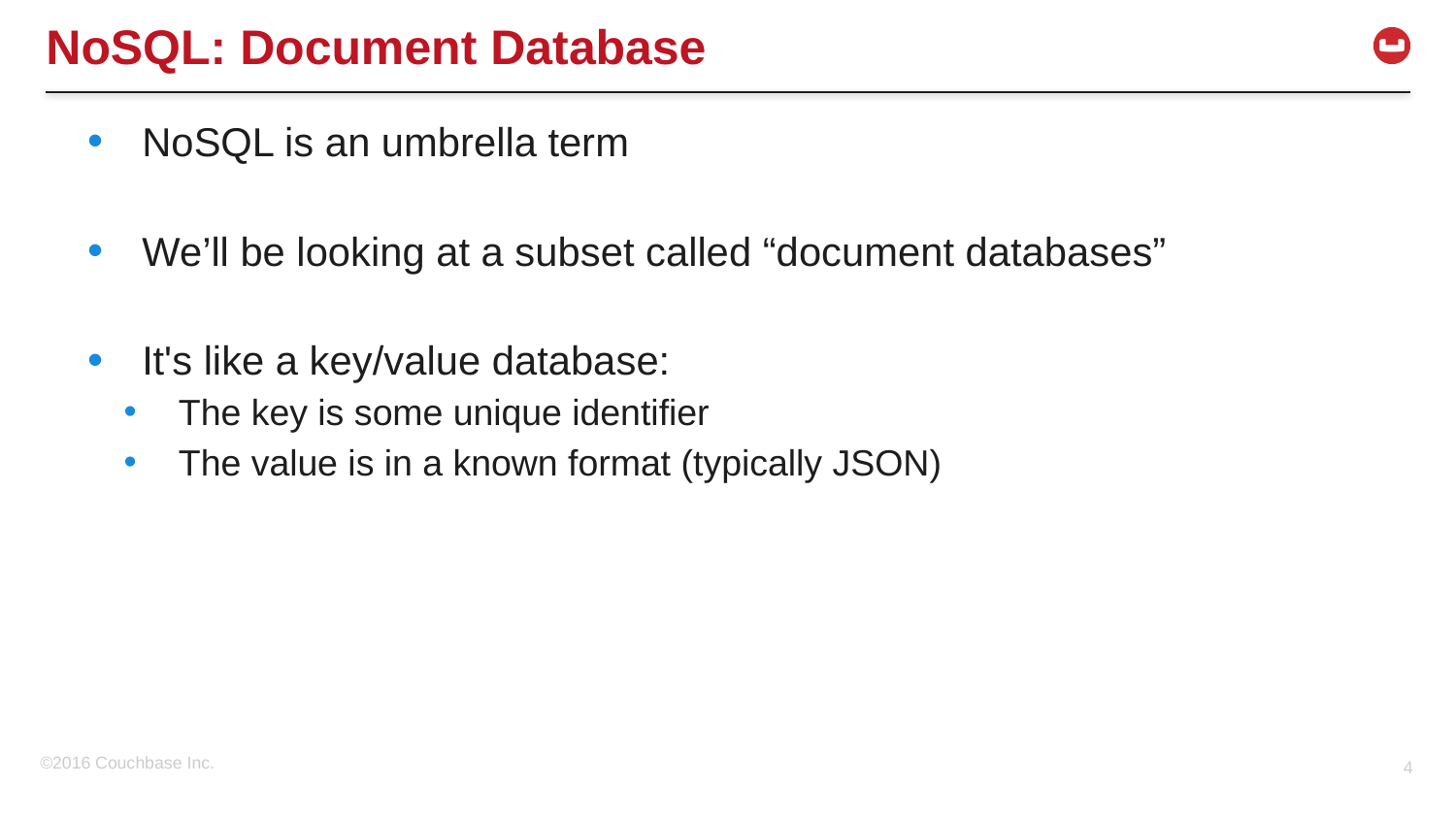

# NoSQL: Document Database
NoSQL is an umbrella term

We’ll be looking at a subset called “document databases”

It's like a key/value database:
The key is some unique identifier
The value is in a known format (typically JSON)